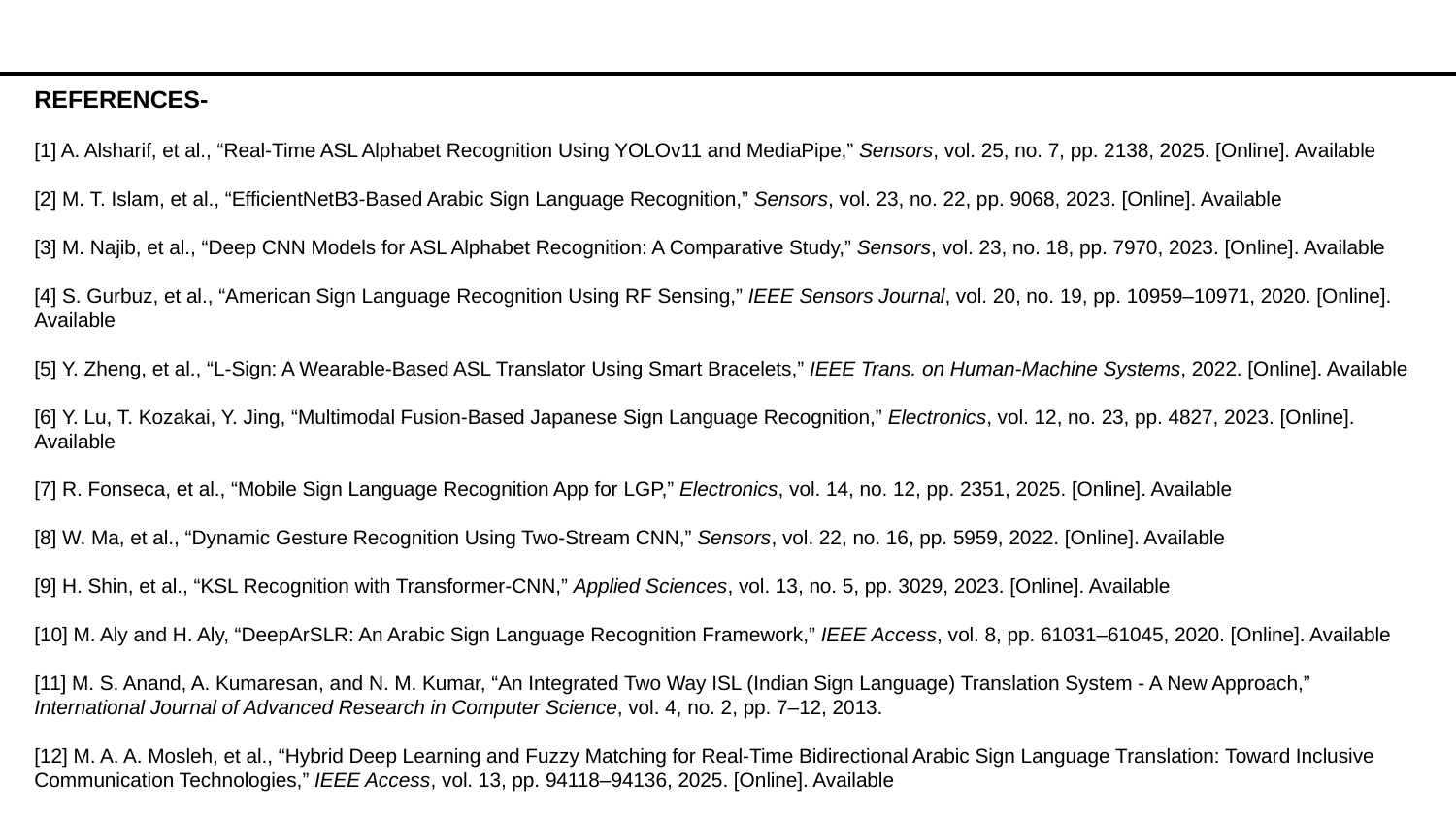

REFERENCES-

[1] A. Alsharif, et al., “Real-Time ASL Alphabet Recognition Using YOLOv11 and MediaPipe,” Sensors, vol. 25, no. 7, pp. 2138, 2025. [Online]. Available

[2] M. T. Islam, et al., “EfficientNetB3-Based Arabic Sign Language Recognition,” Sensors, vol. 23, no. 22, pp. 9068, 2023. [Online]. Available

[3] M. Najib, et al., “Deep CNN Models for ASL Alphabet Recognition: A Comparative Study,” Sensors, vol. 23, no. 18, pp. 7970, 2023. [Online]. Available

[4] S. Gurbuz, et al., “American Sign Language Recognition Using RF Sensing,” IEEE Sensors Journal, vol. 20, no. 19, pp. 10959–10971, 2020. [Online]. Available

[5] Y. Zheng, et al., “L-Sign: A Wearable-Based ASL Translator Using Smart Bracelets,” IEEE Trans. on Human-Machine Systems, 2022. [Online]. Available

[6] Y. Lu, T. Kozakai, Y. Jing, “Multimodal Fusion-Based Japanese Sign Language Recognition,” Electronics, vol. 12, no. 23, pp. 4827, 2023. [Online]. Available

[7] R. Fonseca, et al., “Mobile Sign Language Recognition App for LGP,” Electronics, vol. 14, no. 12, pp. 2351, 2025. [Online]. Available

[8] W. Ma, et al., “Dynamic Gesture Recognition Using Two-Stream CNN,” Sensors, vol. 22, no. 16, pp. 5959, 2022. [Online]. Available

[9] H. Shin, et al., “KSL Recognition with Transformer-CNN,” Applied Sciences, vol. 13, no. 5, pp. 3029, 2023. [Online]. Available

[10] M. Aly and H. Aly, “DeepArSLR: An Arabic Sign Language Recognition Framework,” IEEE Access, vol. 8, pp. 61031–61045, 2020. [Online]. Available

[11] M. S. Anand, A. Kumaresan, and N. M. Kumar, “An Integrated Two Way ISL (Indian Sign Language) Translation System - A New Approach,” International Journal of Advanced Research in Computer Science, vol. 4, no. 2, pp. 7–12, 2013.

[12] M. A. A. Mosleh, et al., “Hybrid Deep Learning and Fuzzy Matching for Real-Time Bidirectional Arabic Sign Language Translation: Toward Inclusive Communication Technologies,” IEEE Access, vol. 13, pp. 94118–94136, 2025. [Online]. Available